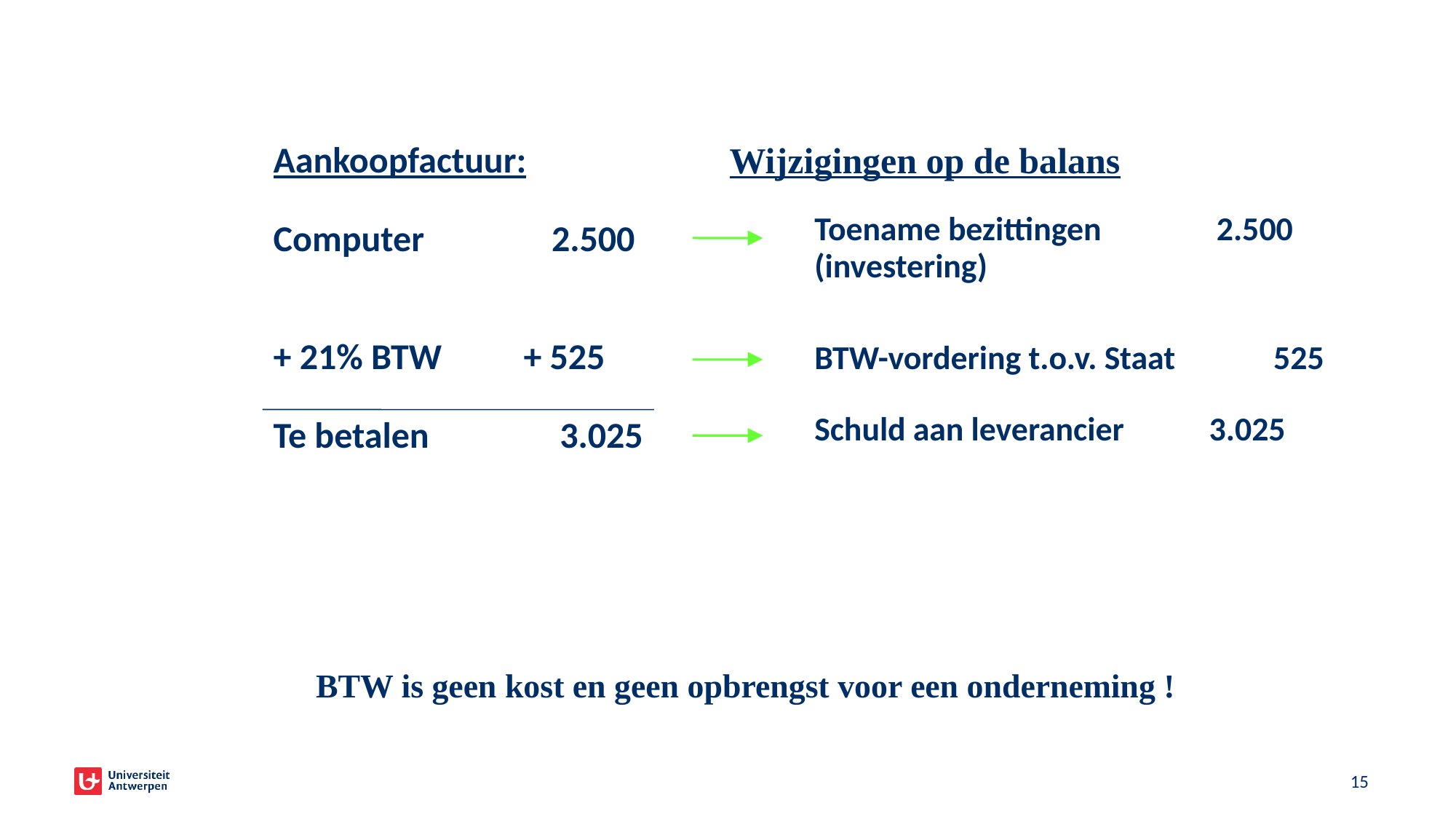

Aankoopfactuur:

Computer	    2.500

+ 21% BTW          + 525

Te betalen	     3.025

Wijzigingen op de balans
	Toename bezittingen 	          2.500 (investering)

	BTW-vordering t.o.v. Staat 	   525
	Schuld aan leverancier	         3.025

BTW is geen kost en geen opbrengst voor een onderneming !
15